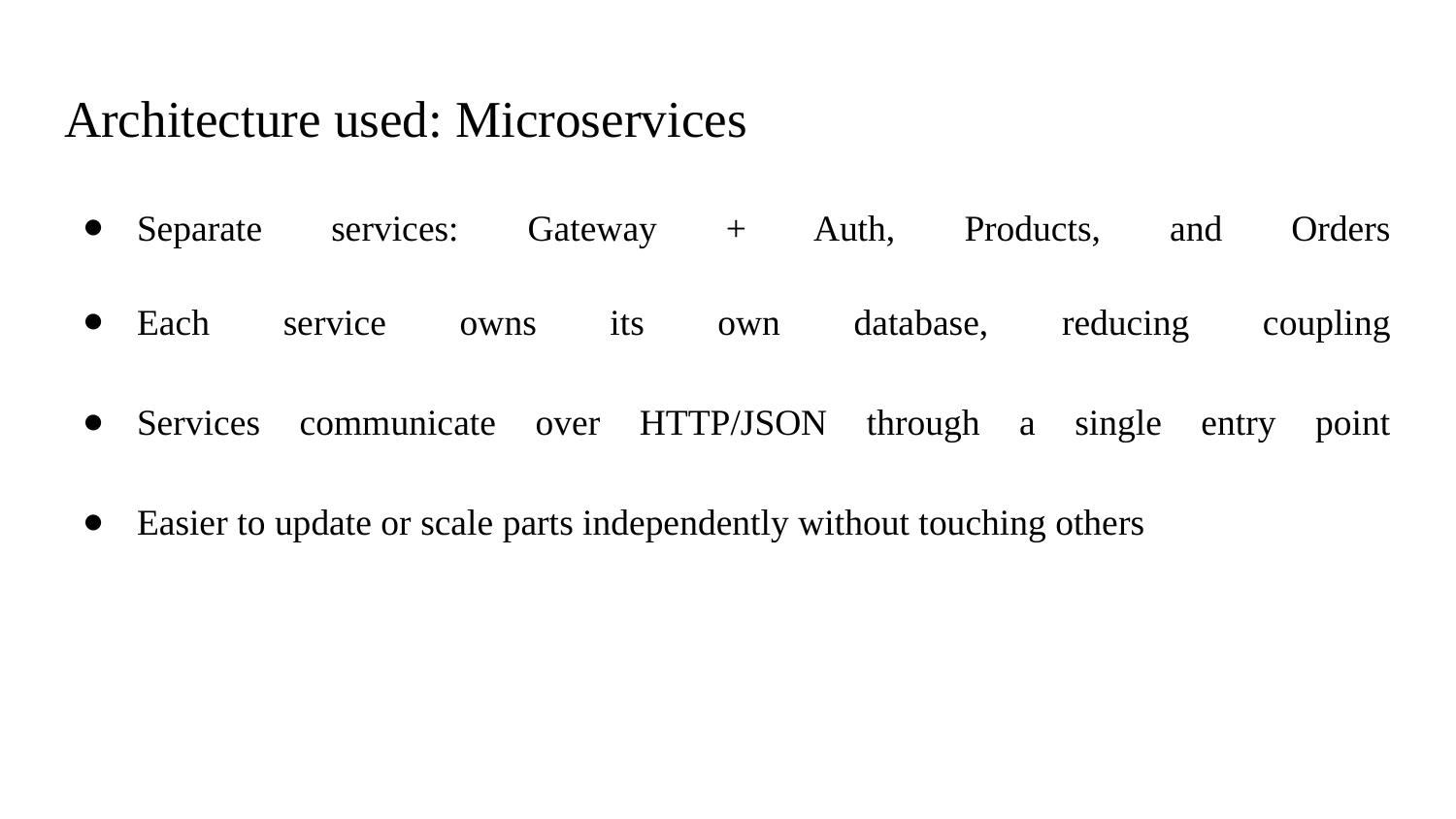

# Architecture used: Microservices
Separate services: Gateway + Auth, Products, and Orders
Each service owns its own database, reducing coupling
Services communicate over HTTP/JSON through a single entry point
Easier to update or scale parts independently without touching others